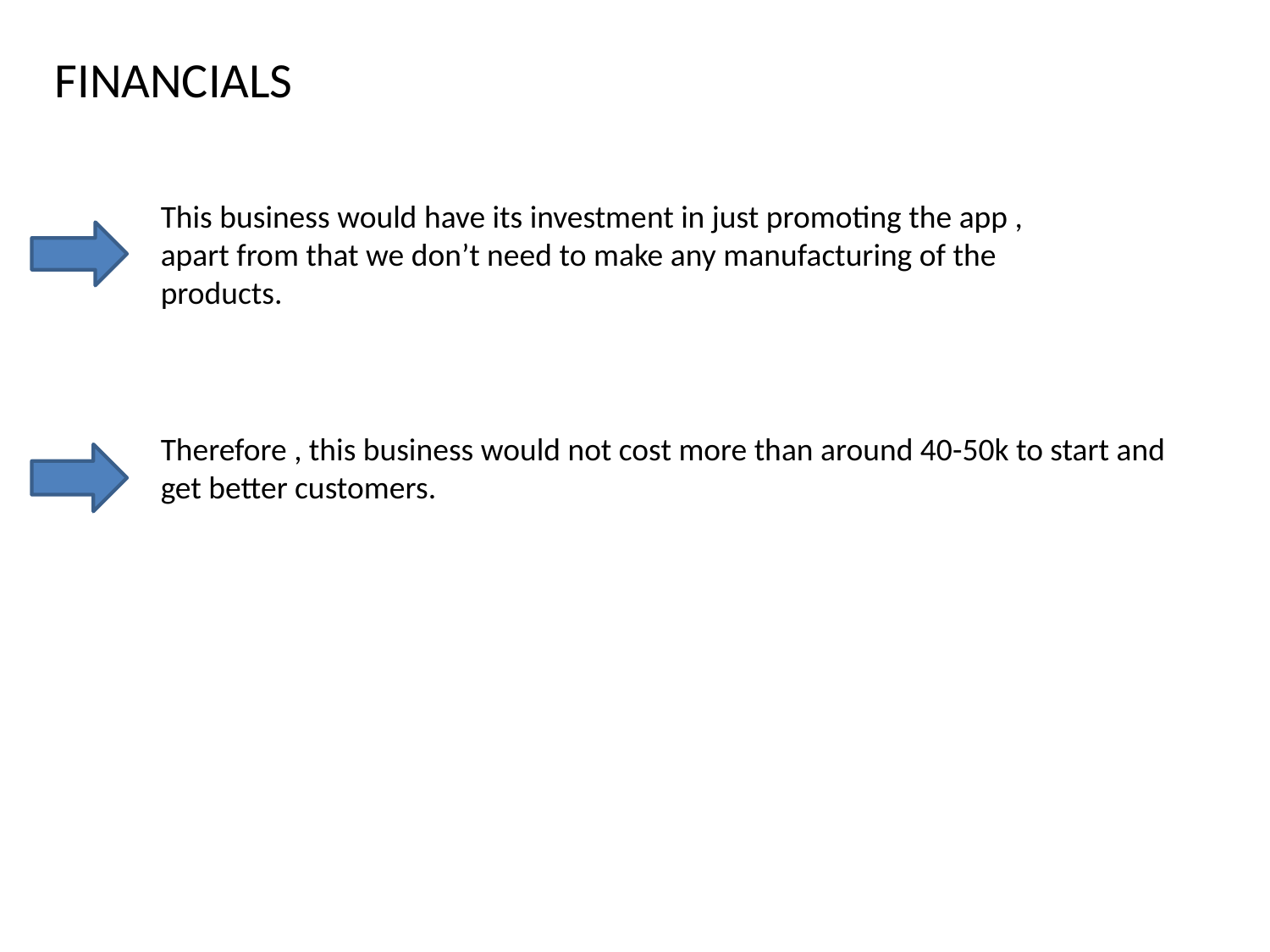

FINANCIALS
This business would have its investment in just promoting the app , apart from that we don’t need to make any manufacturing of the products.

Therefore , this business would not cost more than around 40-50k to start and get better customers.